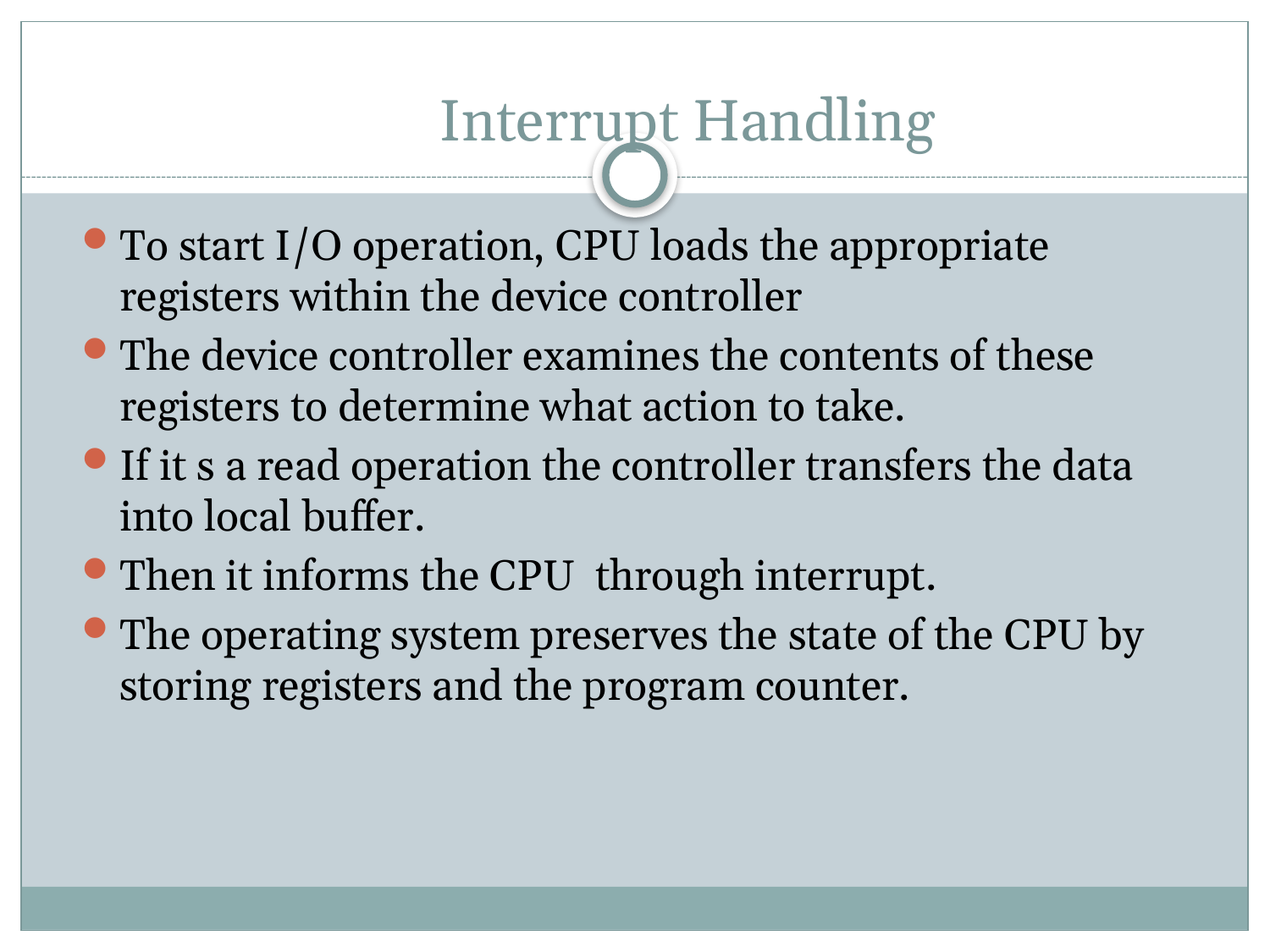

# Interrupt Handling
To start I/O operation, CPU loads the appropriate registers within the device controller
The device controller examines the contents of these registers to determine what action to take.
If it s a read operation the controller transfers the data into local buffer.
Then it informs the CPU  through interrupt.
The operating system preserves the state of the CPU by storing registers and the program counter.